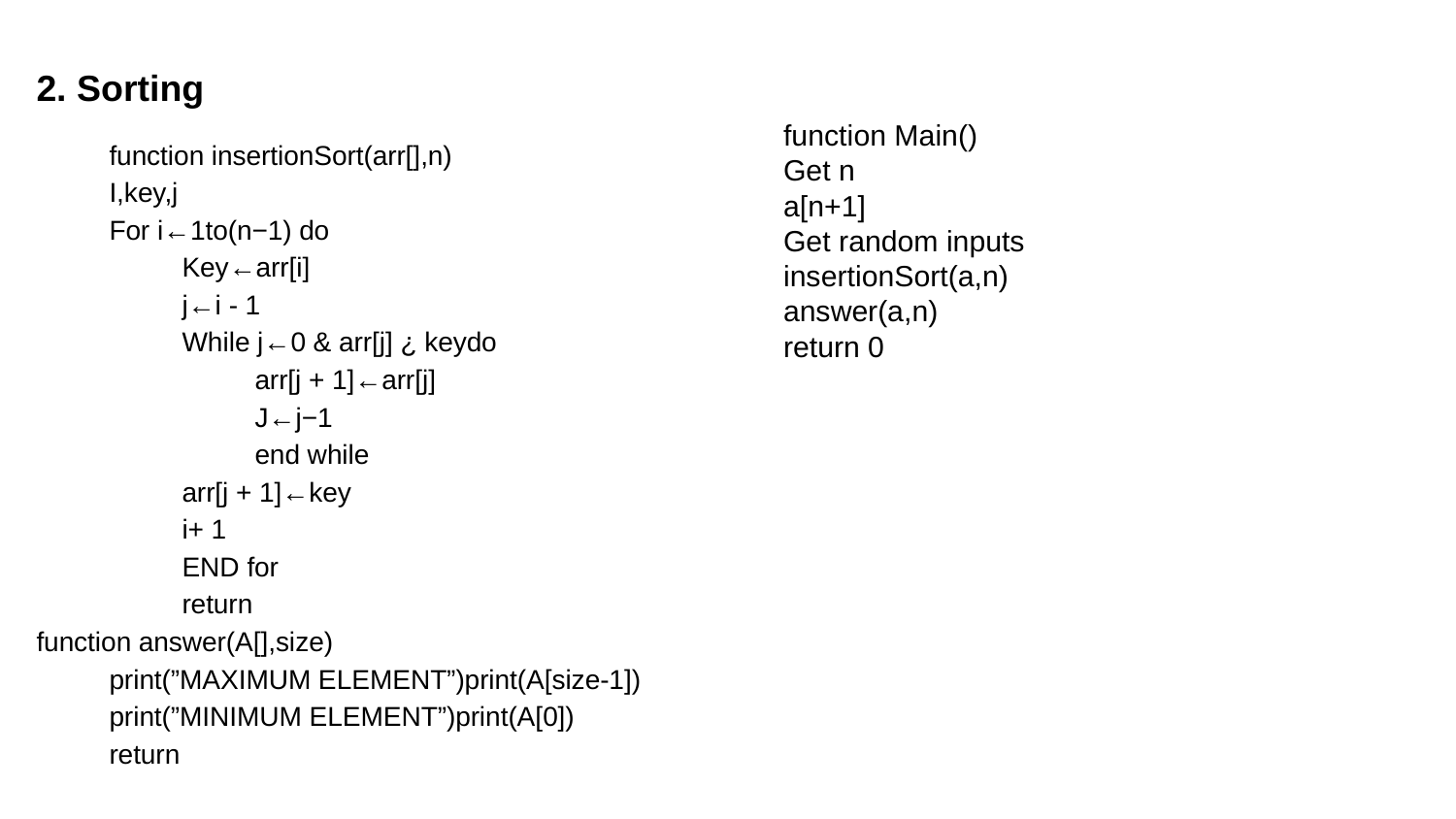

2. Sorting
function insertionSort(arr[],n)
I,key,j
For i←1to(n−1) do
Key←arr[i]
j←i - 1
While j←0 & arr[j] ¿ keydo
arr[j + 1]←arr[j]
J←j−1
end while
arr[j + 1]←key
i+ 1
END for
return
function answer(A[],size)
print(”MAXIMUM ELEMENT”)print(A[size-1])
print(”MINIMUM ELEMENT”)print(A[0])
return
function Main()
Get n
a[n+1]
Get random inputs
insertionSort(a,n)
answer(a,n)
return 0